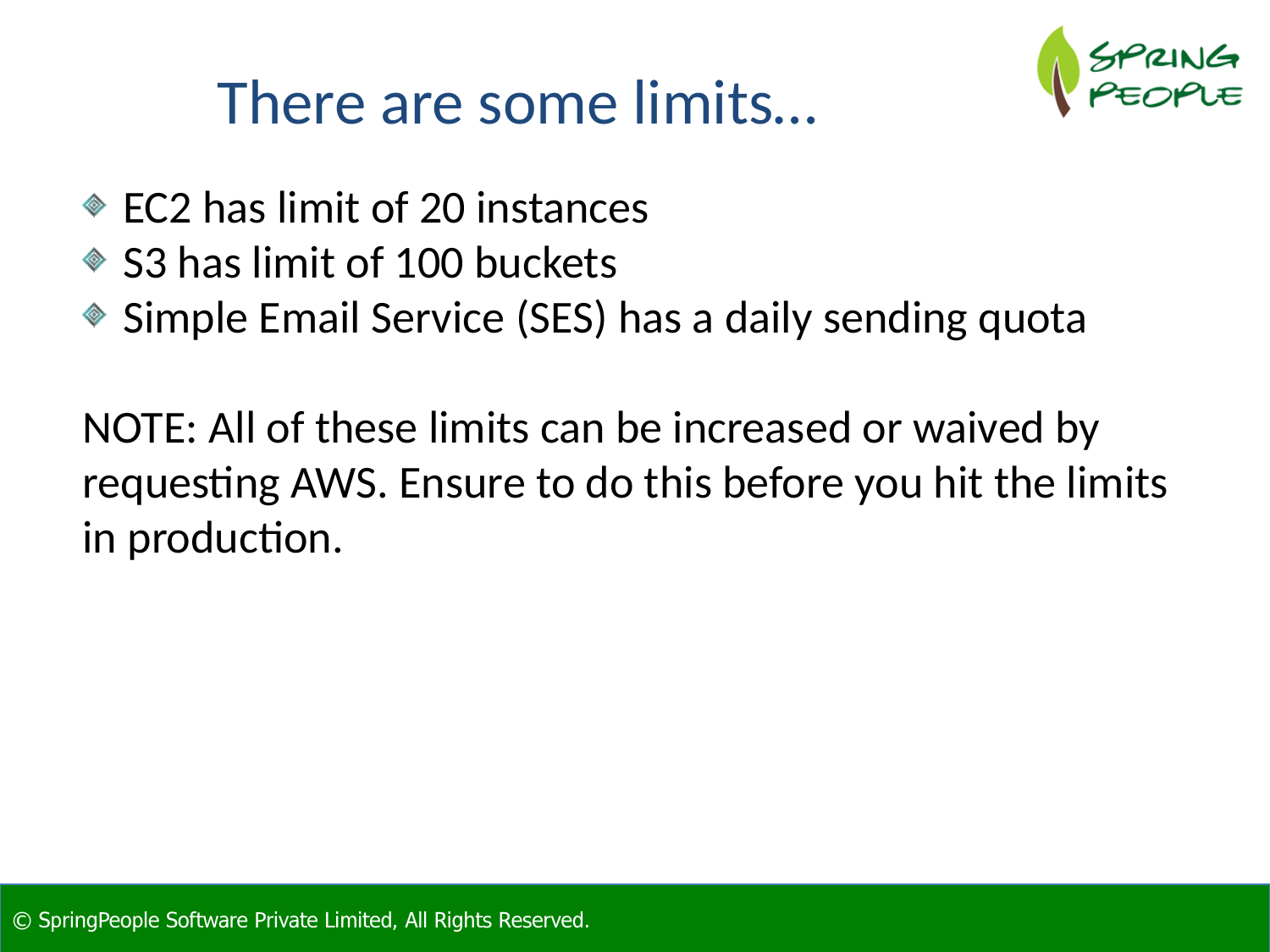

There are some limits…
 EC2 has limit of 20 instances
 S3 has limit of 100 buckets
 Simple Email Service (SES) has a daily sending quota

NOTE: All of these limits can be increased or waived by requesting AWS. Ensure to do this before you hit the limits in production.